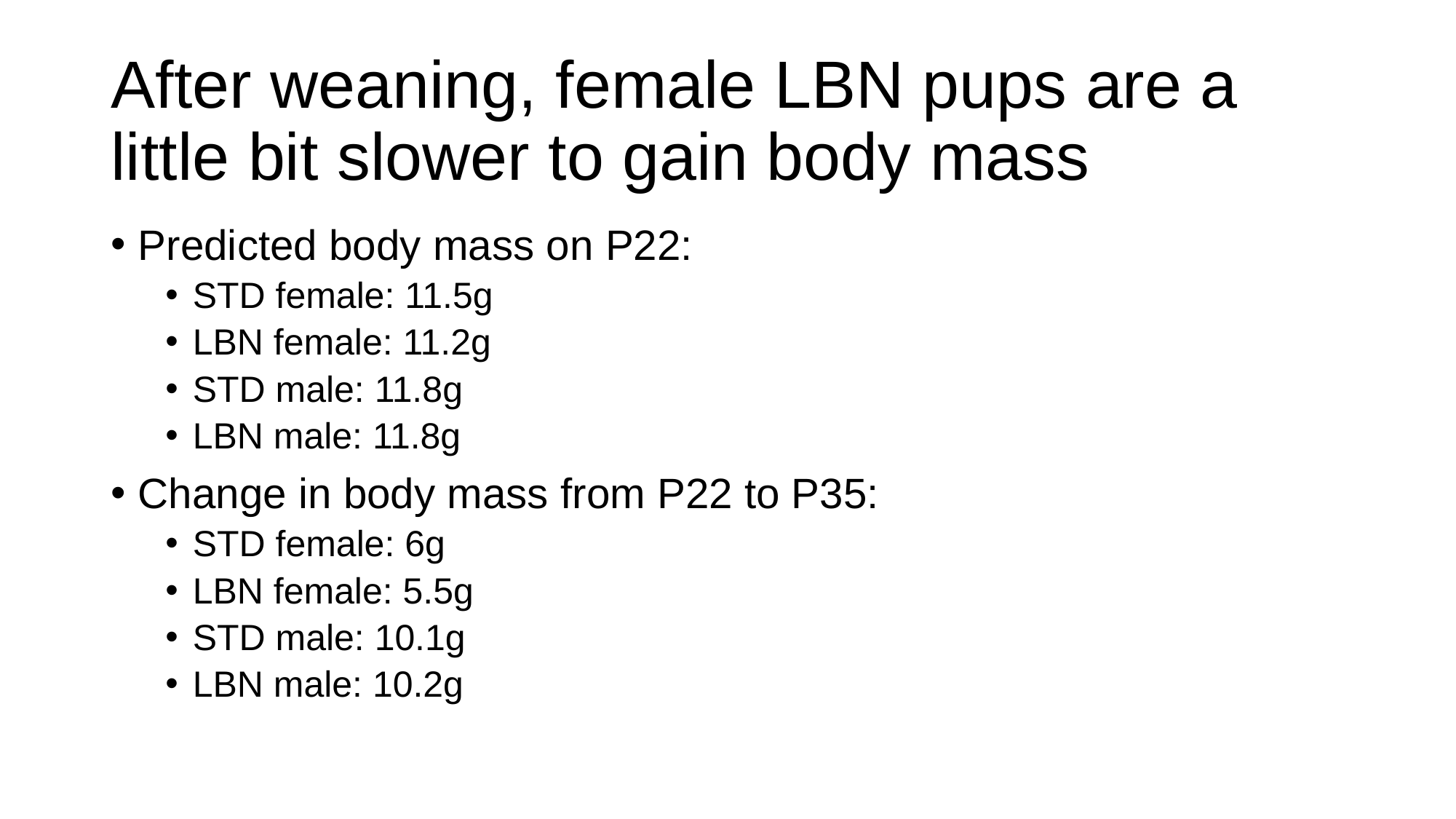

# After weaning, female LBN pups are a little bit slower to gain body mass
Predicted body mass on P22:
STD female: 11.5g
LBN female: 11.2g
STD male: 11.8g
LBN male: 11.8g
Change in body mass from P22 to P35:
STD female: 6g
LBN female: 5.5g
STD male: 10.1g
LBN male: 10.2g